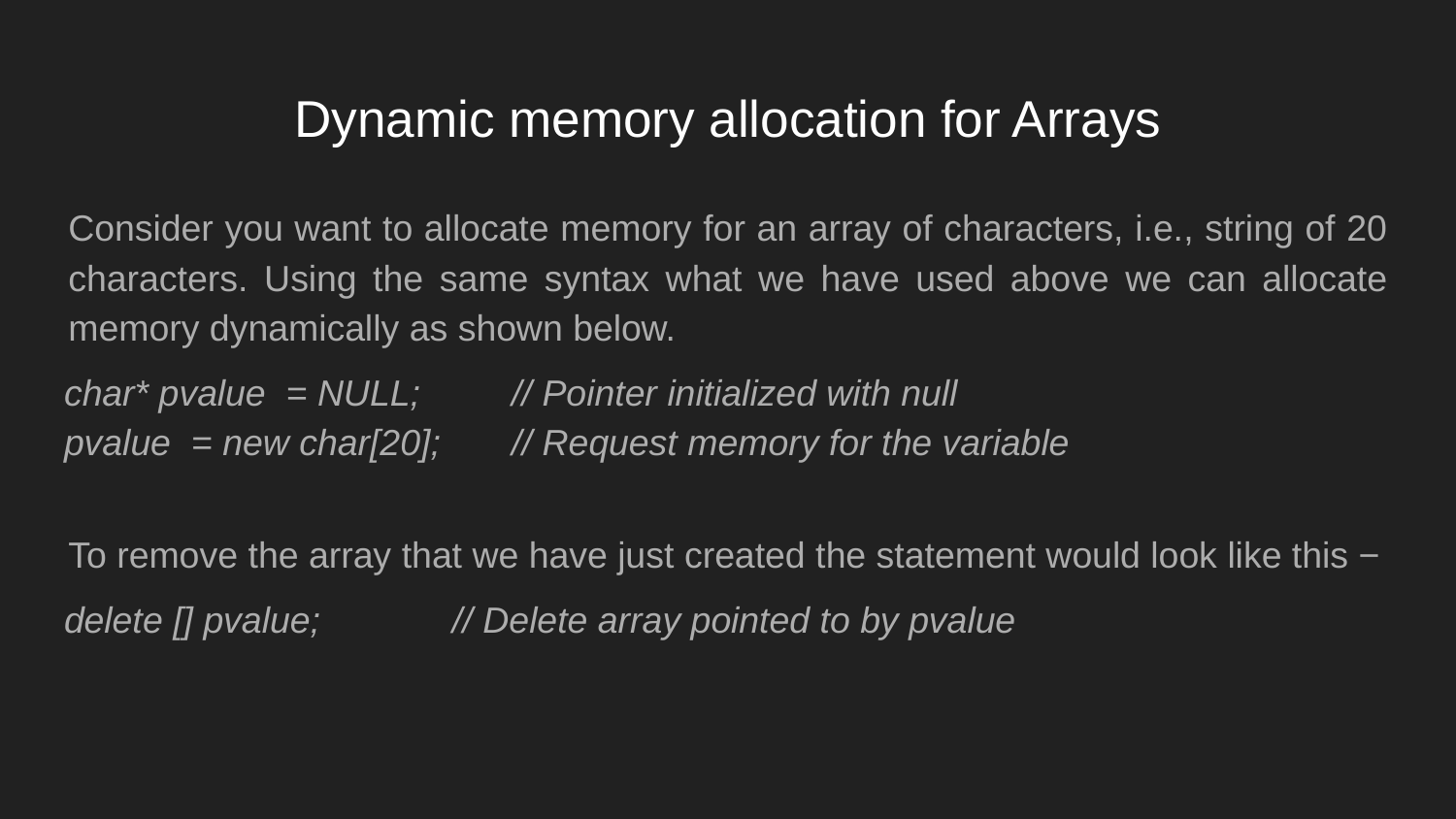

# Dynamic memory allocation for Arrays
Consider you want to allocate memory for an array of characters, i.e., string of 20 characters. Using the same syntax what we have used above we can allocate memory dynamically as shown below.
char* pvalue  = NULL;         // Pointer initialized with null
pvalue  = new char[20];       // Request memory for the variable

To remove the array that we have just created the statement would look like this −
delete [] pvalue;             // Delete array pointed to by pvalue